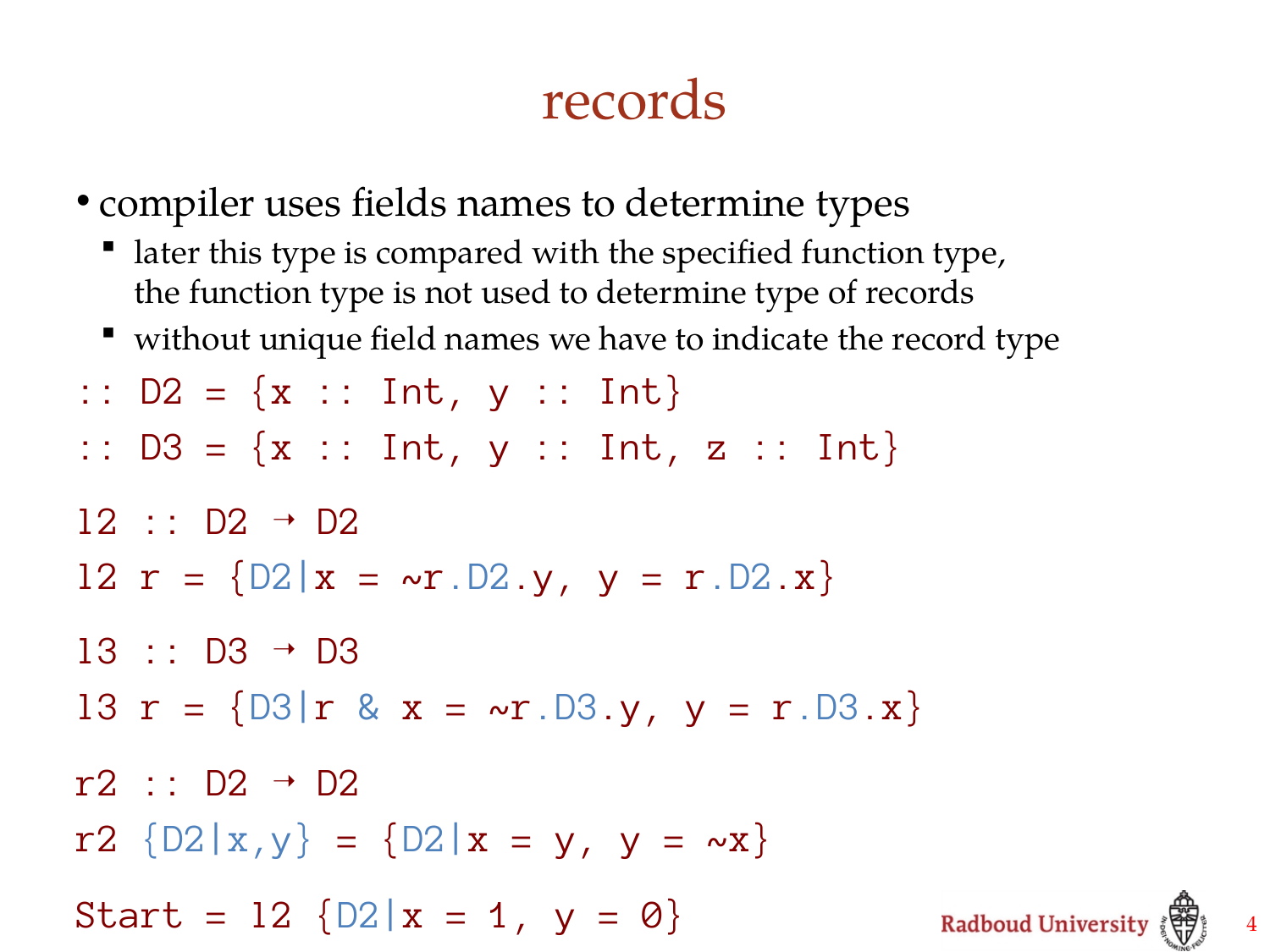

# records
compiler uses fields names to determine types
later this type is compared with the specified function type,
the function type is not used to determine type of records
without unique field names we have to indicate the record type
﻿:: D2 = {x :: Int, y :: Int}
:: D3 = {x :: Int, y :: Int, z :: Int}

l2 :: D2 ➝ D2
l2 r = {D2|x = ~r.D2.y, y = r.D2.x}

l3 :: D3 ➝ D3
l3 r = {D3|r & x = ~r.D3.y, y = r.D3.x}

r2 :: D2 ➝ D2
r2 {D2|x,y} = {D2|x = y, y = ~x}

Start = l2 {D2|x = 1, y = 0}

4